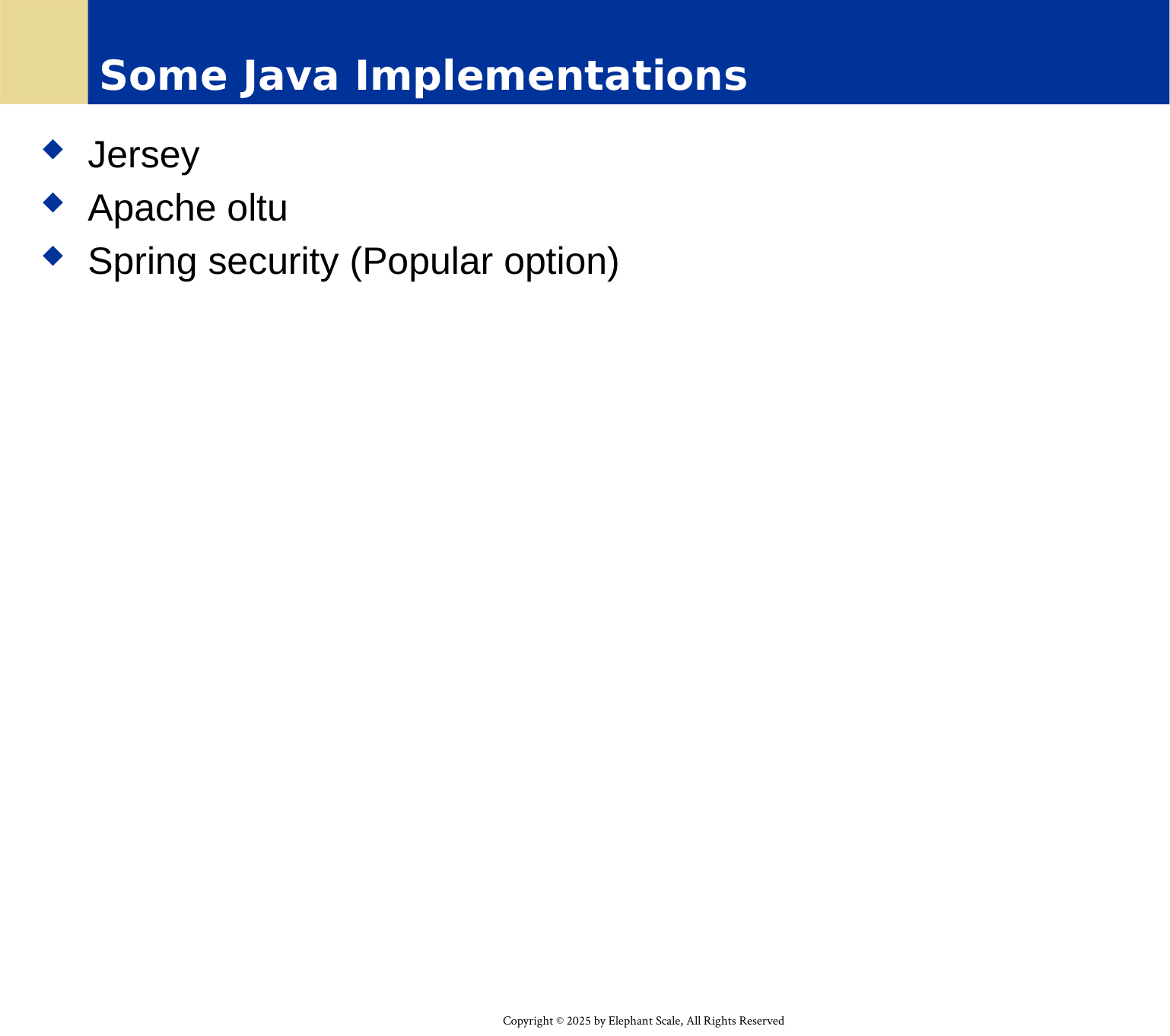

# Some Java Implementations
 Jersey
 Apache oltu
 Spring security (Popular option)
Copyright © 2025 by Elephant Scale, All Rights Reserved